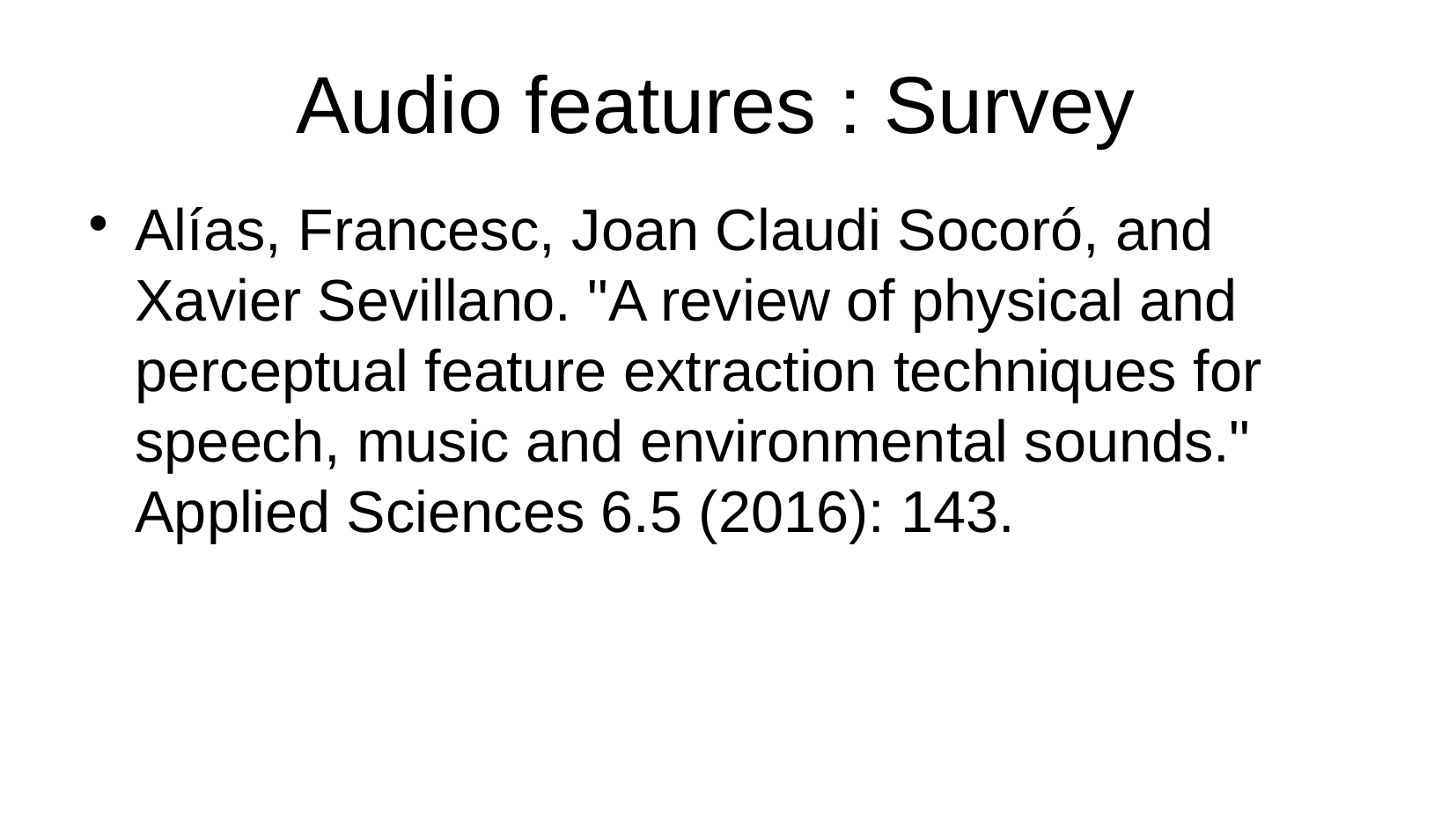

Audio features : Survey
Alías, Francesc, Joan Claudi Socoró, and Xavier Sevillano. "A review of physical and perceptual feature extraction techniques for speech, music and environmental sounds." Applied Sciences 6.5 (2016): 143.